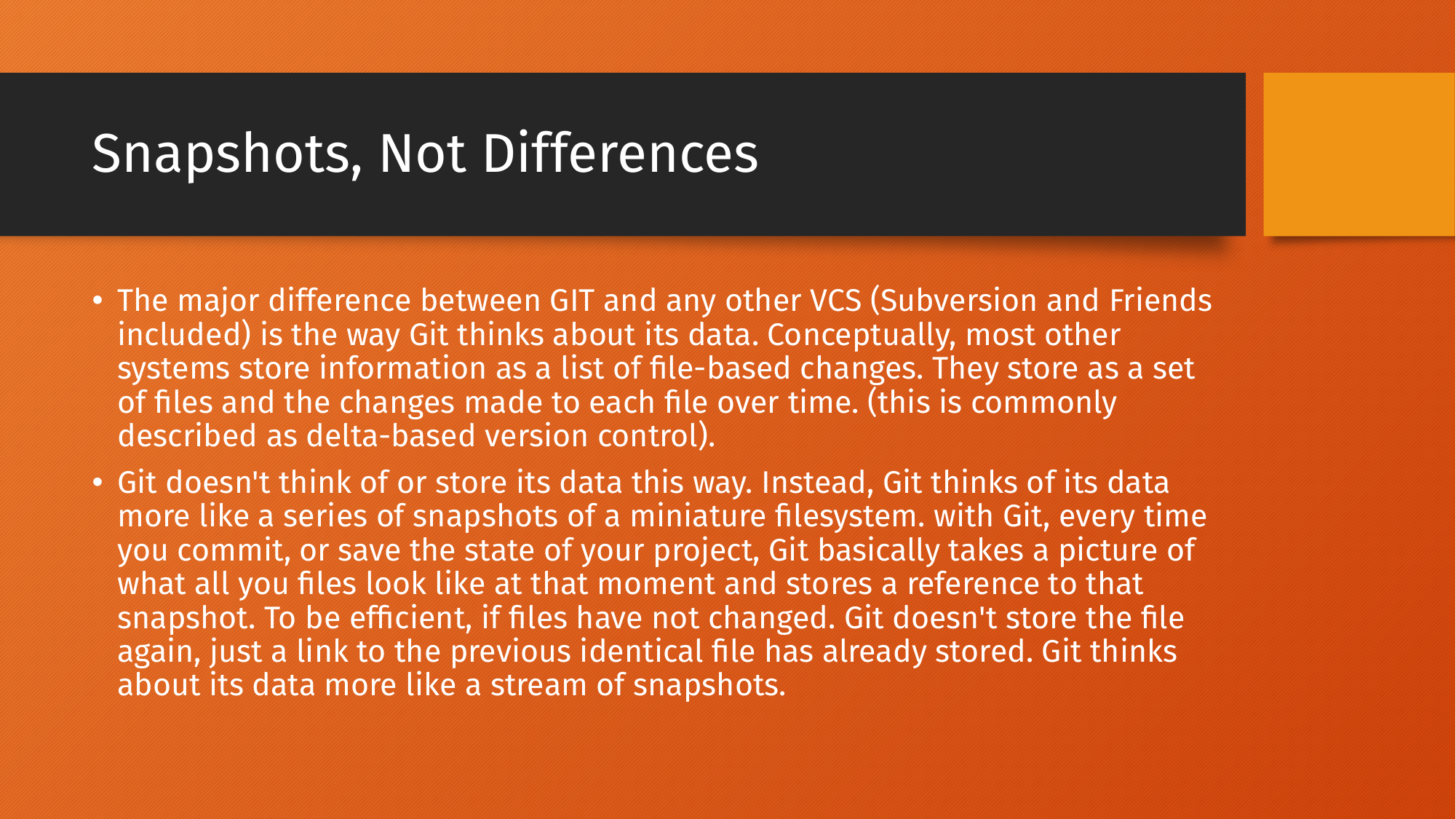

# Snapshots, Not Differences
The major difference between GIT and any other VCS (Subversion and Friends included) is the way Git thinks about its data. Conceptually, most other systems store information as a list of file-based changes. They store as a set of files and the changes made to each file over time. (this is commonly described as delta-based version control).
Git doesn't think of or store its data this way. Instead, Git thinks of its data more like a series of snapshots of a miniature filesystem. with Git, every time you commit, or save the state of your project, Git basically takes a picture of what all you files look like at that moment and stores a reference to that snapshot. To be efficient, if files have not changed. Git doesn't store the file again, just a link to the previous identical file has already stored. Git thinks about its data more like a stream of snapshots.